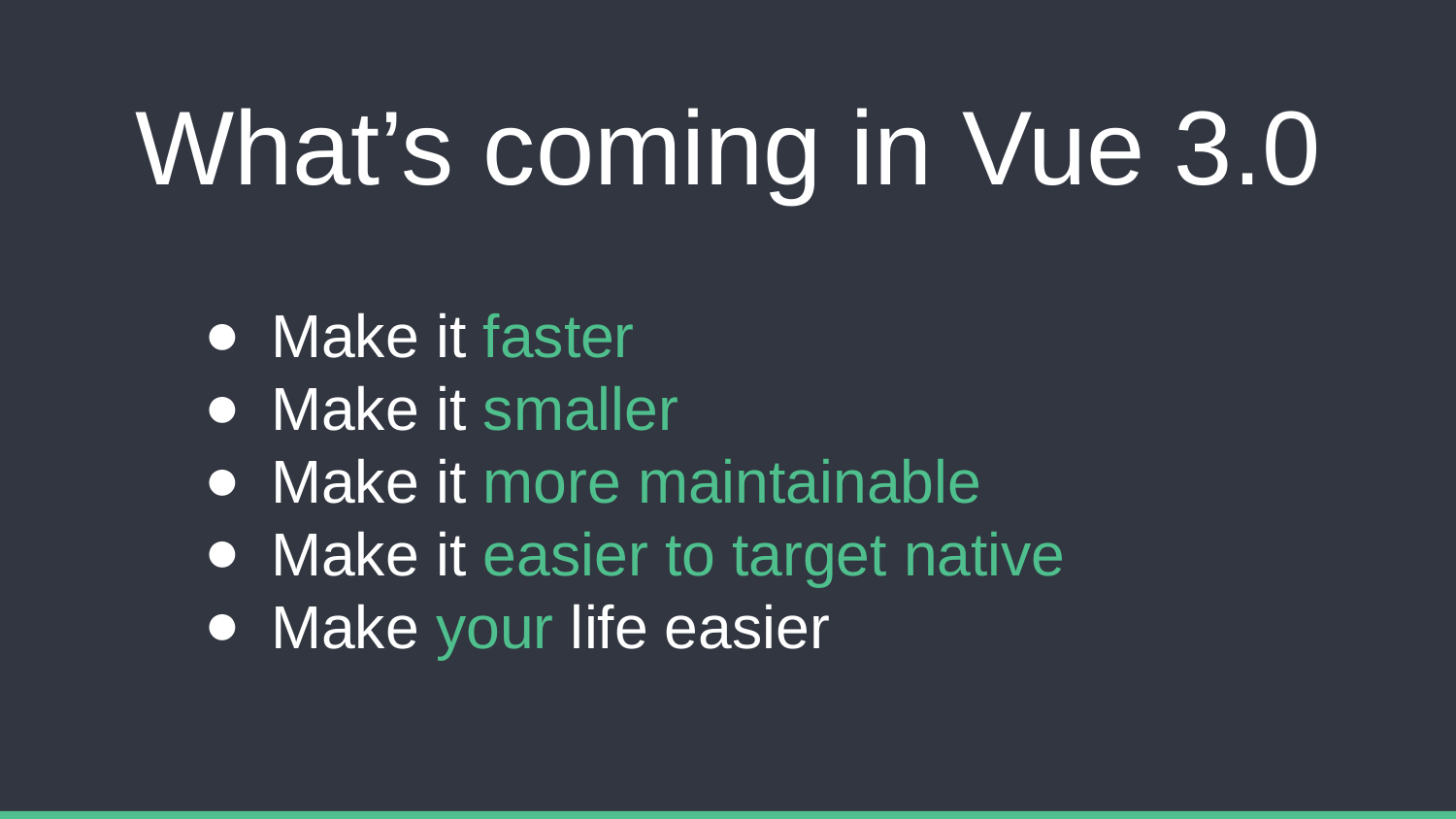

# What’s coming in Vue 3.0
Make it faster
Make it smaller
Make it more maintainable
Make it easier to target native
Make your life easier